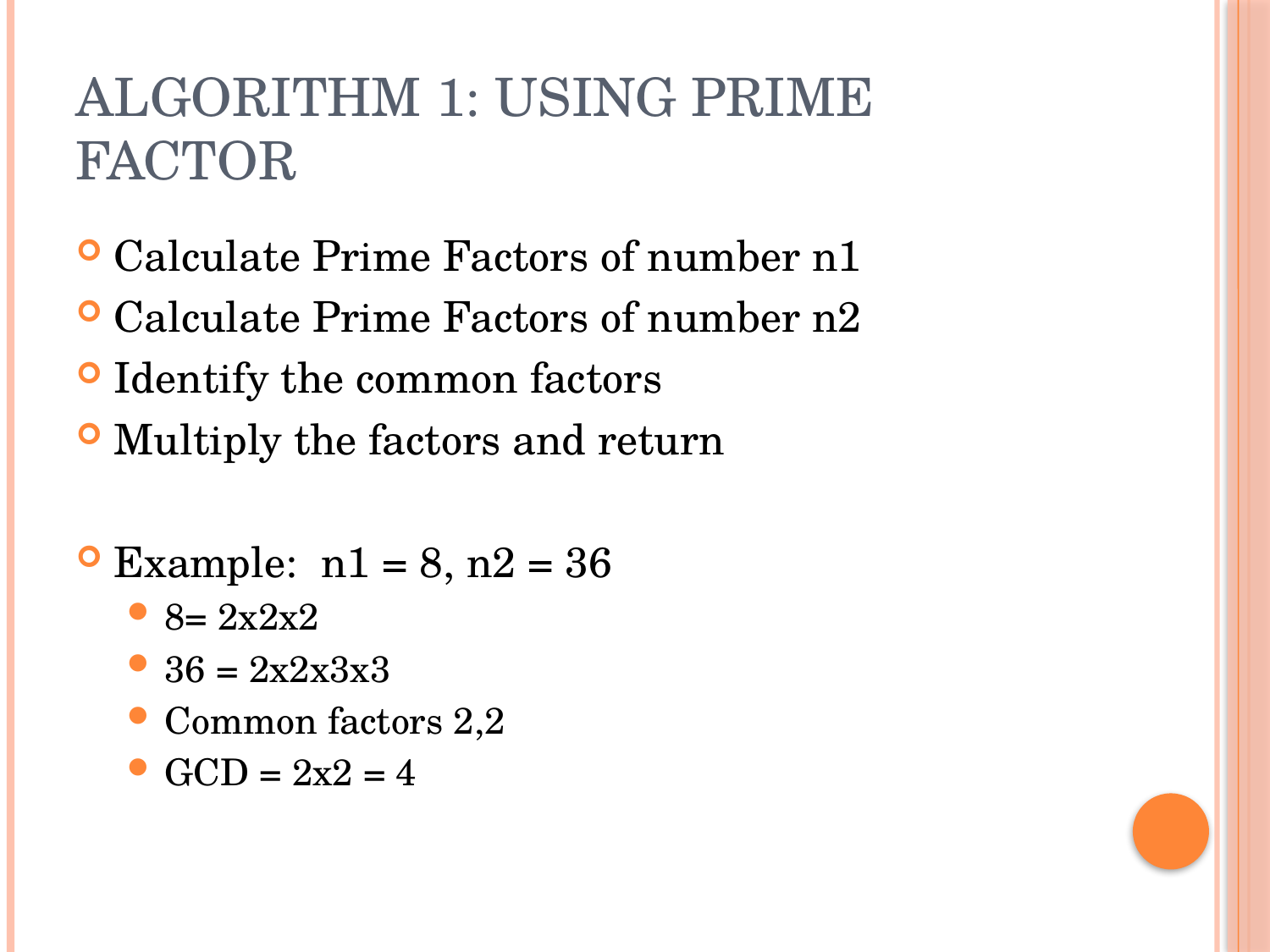

# Algorithm 1: Using Prime factor
Calculate Prime Factors of number n1
Calculate Prime Factors of number n2
Identify the common factors
Multiply the factors and return

Example:  n1 = 8, n2 = 36
8= 2x2x2
36 = 2x2x3x3
Common factors 2,2
GCD = 2x2 = 4